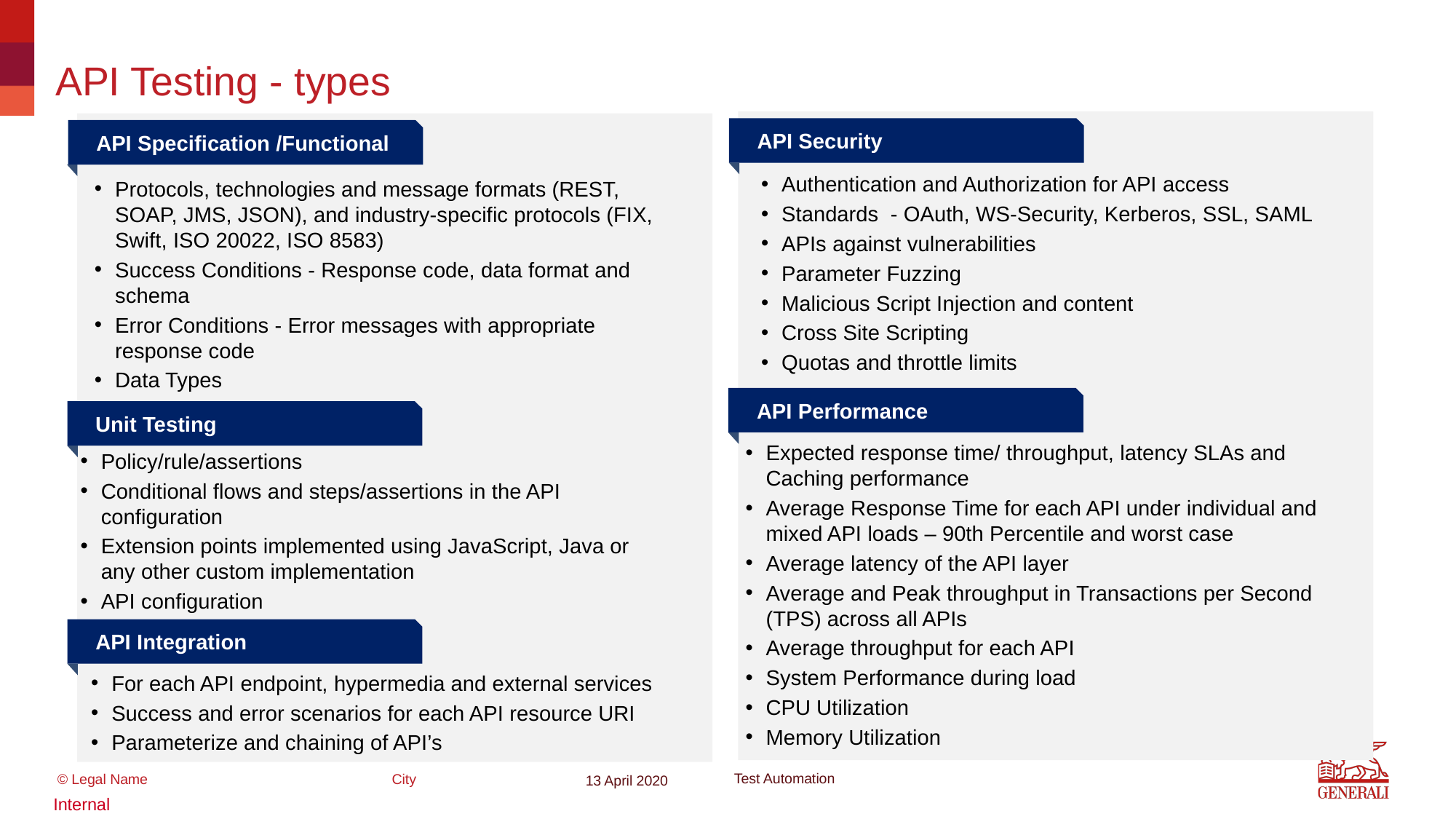

# API Testing - types

API Security

API Specification /Functional

Authentication and Authorization for API access
Standards  - OAuth, WS-Security, Kerberos, SSL, SAML
APIs against vulnerabilities
Parameter Fuzzing
Malicious Script Injection and content
Cross Site Scripting
Quotas and throttle limits
Protocols, technologies and message formats (REST, SOAP, JMS, JSON), and industry-specific protocols (FIX, Swift, ISO 20022, ISO 8583)
Success Conditions - Response code, data format and schema
Error Conditions - Error messages with appropriate response code
Data Types

API Performance

Unit Testing

Expected response time/ throughput, latency SLAs and Caching performance
Average Response Time for each API under individual and mixed API loads – 90th Percentile and worst case
Average latency of the API layer
Average and Peak throughput in Transactions per Second (TPS) across all APIs
Average throughput for each API
System Performance during load
CPU Utilization
Memory Utilization
Policy/rule/assertions
Conditional flows and steps/assertions in the API configuration
Extension points implemented using JavaScript, Java or any other custom implementation
API configuration

API Integration

For each API endpoint, hypermedia and external services
Success and error scenarios for each API resource URI
Parameterize and chaining of API’s

13 April 2020
Test Automation